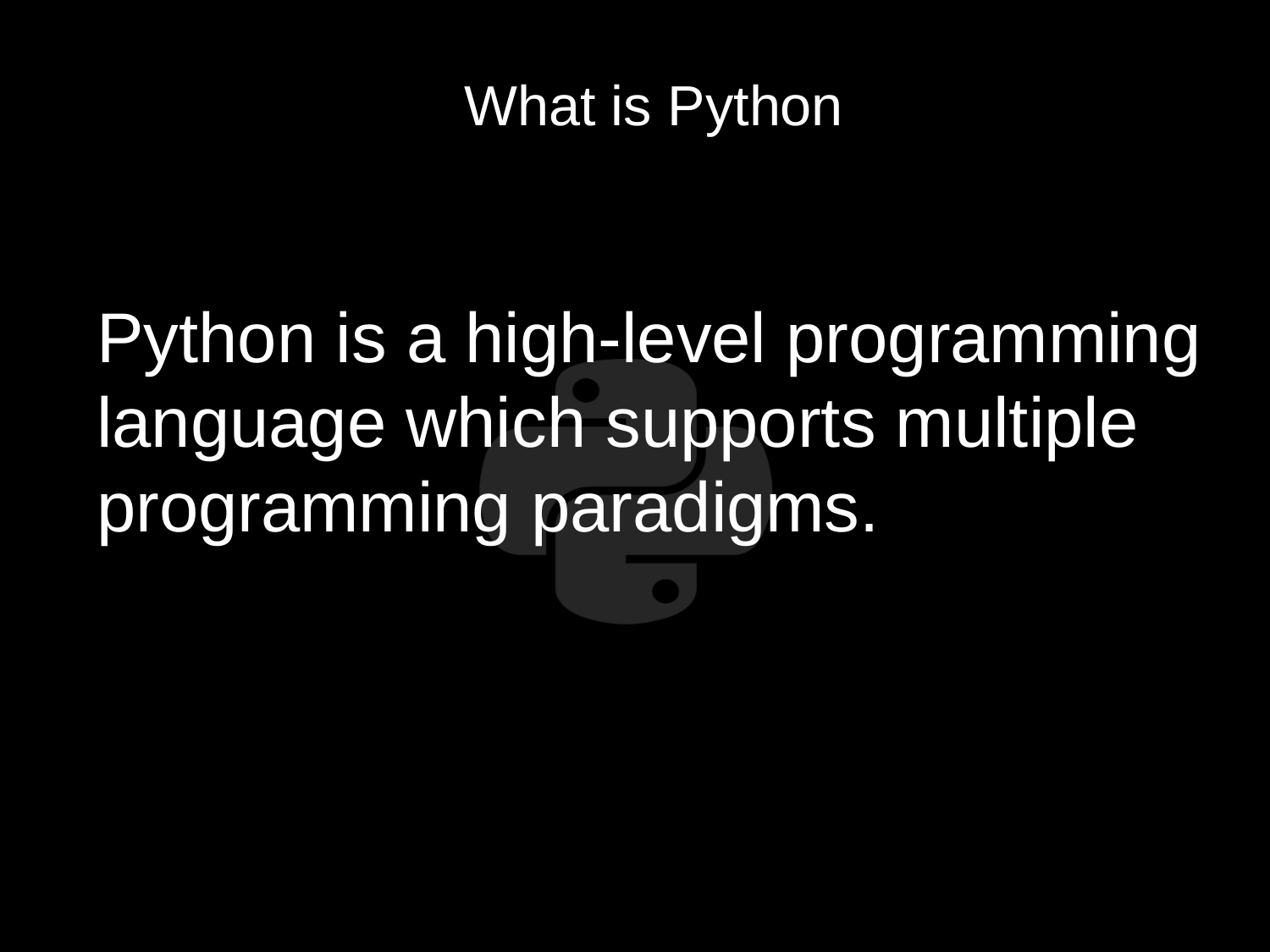

What is Python
Python is a high-level programming language which supports multiple programming paradigms.